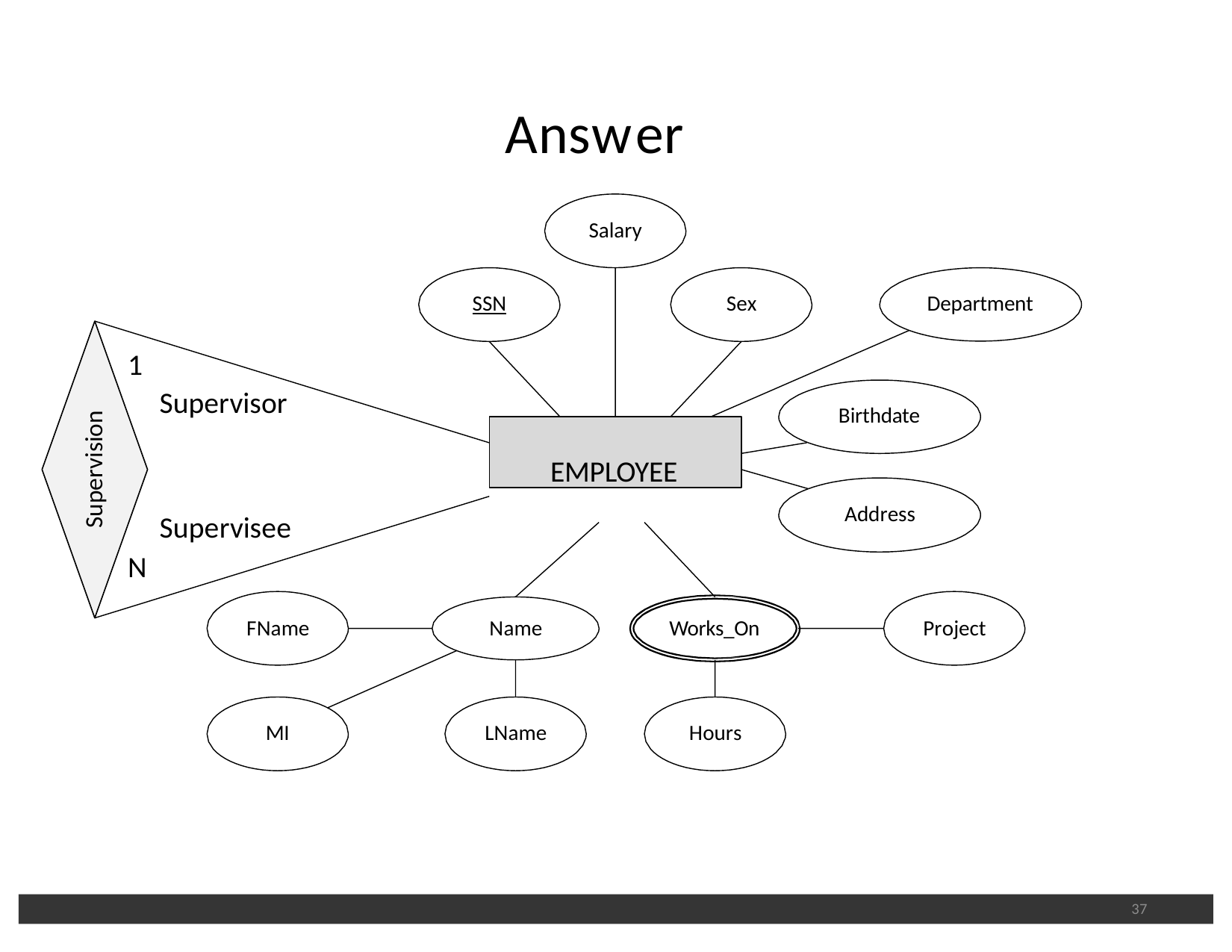

# Answer

Salary

SSN
Sex
Department

1
Supervisor
Birthdate
Supervision

EMPLOYEE

Address
Supervisee

N

FName
Name
Works_On
Project

MI
LName
Hours
37